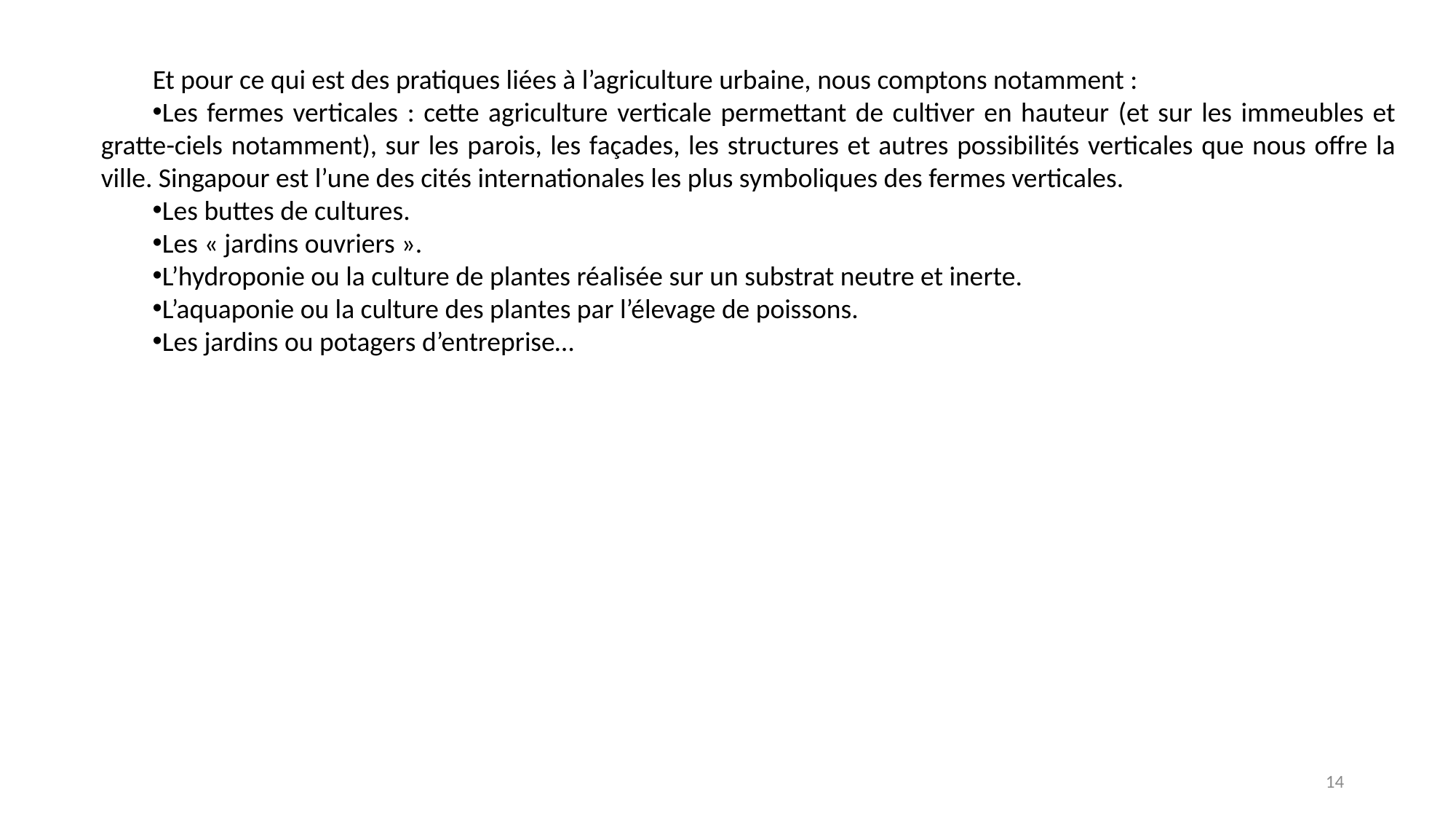

Et pour ce qui est des pratiques liées à l’agriculture urbaine, nous comptons notamment :
Les fermes verticales : cette agriculture verticale permettant de cultiver en hauteur (et sur les immeubles et gratte-ciels notamment), sur les parois, les façades, les structures et autres possibilités verticales que nous offre la ville. Singapour est l’une des cités internationales les plus symboliques des fermes verticales.
Les buttes de cultures.
Les « jardins ouvriers ».
L’hydroponie ou la culture de plantes réalisée sur un substrat neutre et inerte.
L’aquaponie ou la culture des plantes par l’élevage de poissons.
Les jardins ou potagers d’entreprise…
14